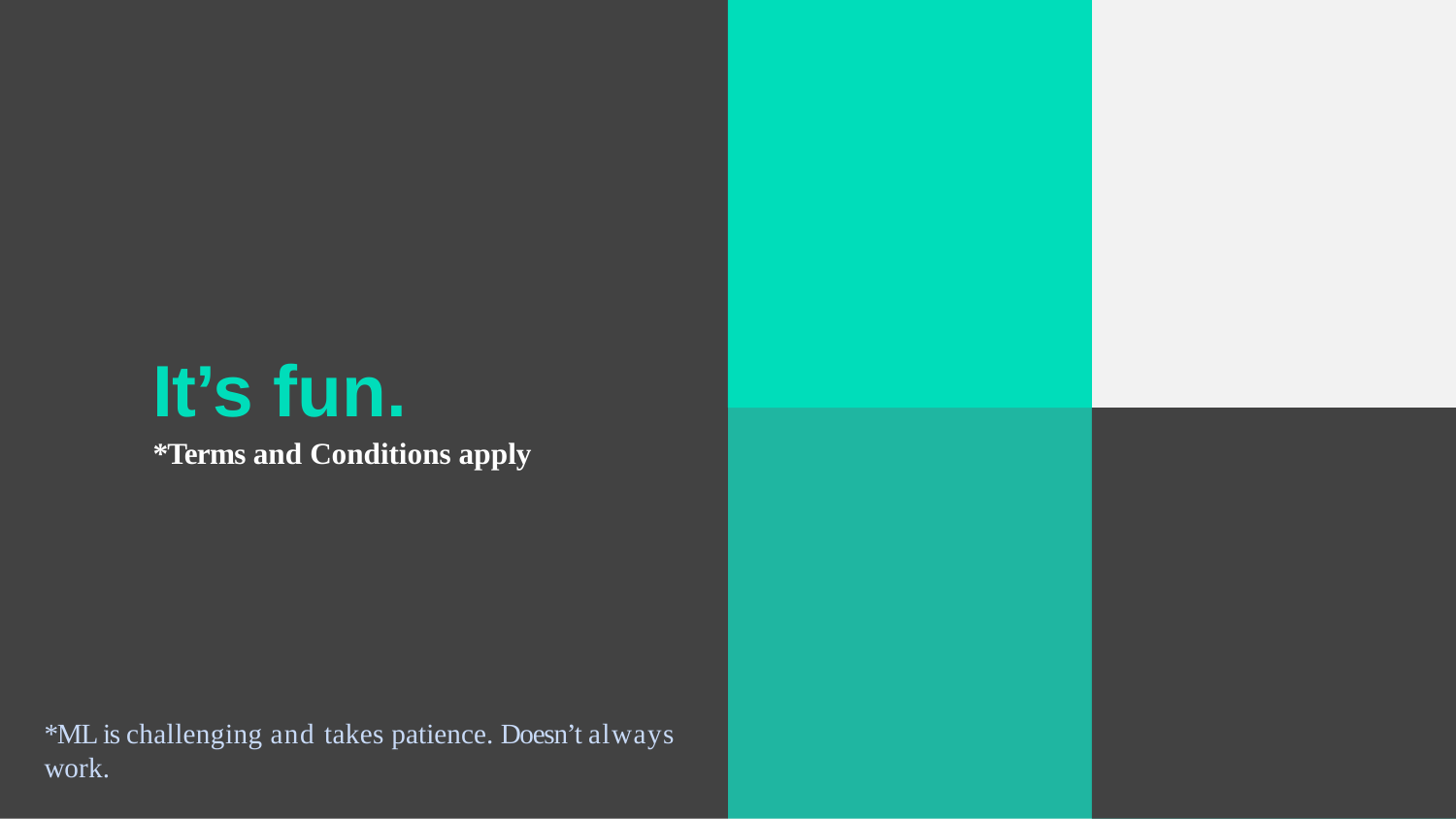

# It’s fun.
*Terms and Conditions apply
*ML is challenging and takes patience. Doesn’t always  work.